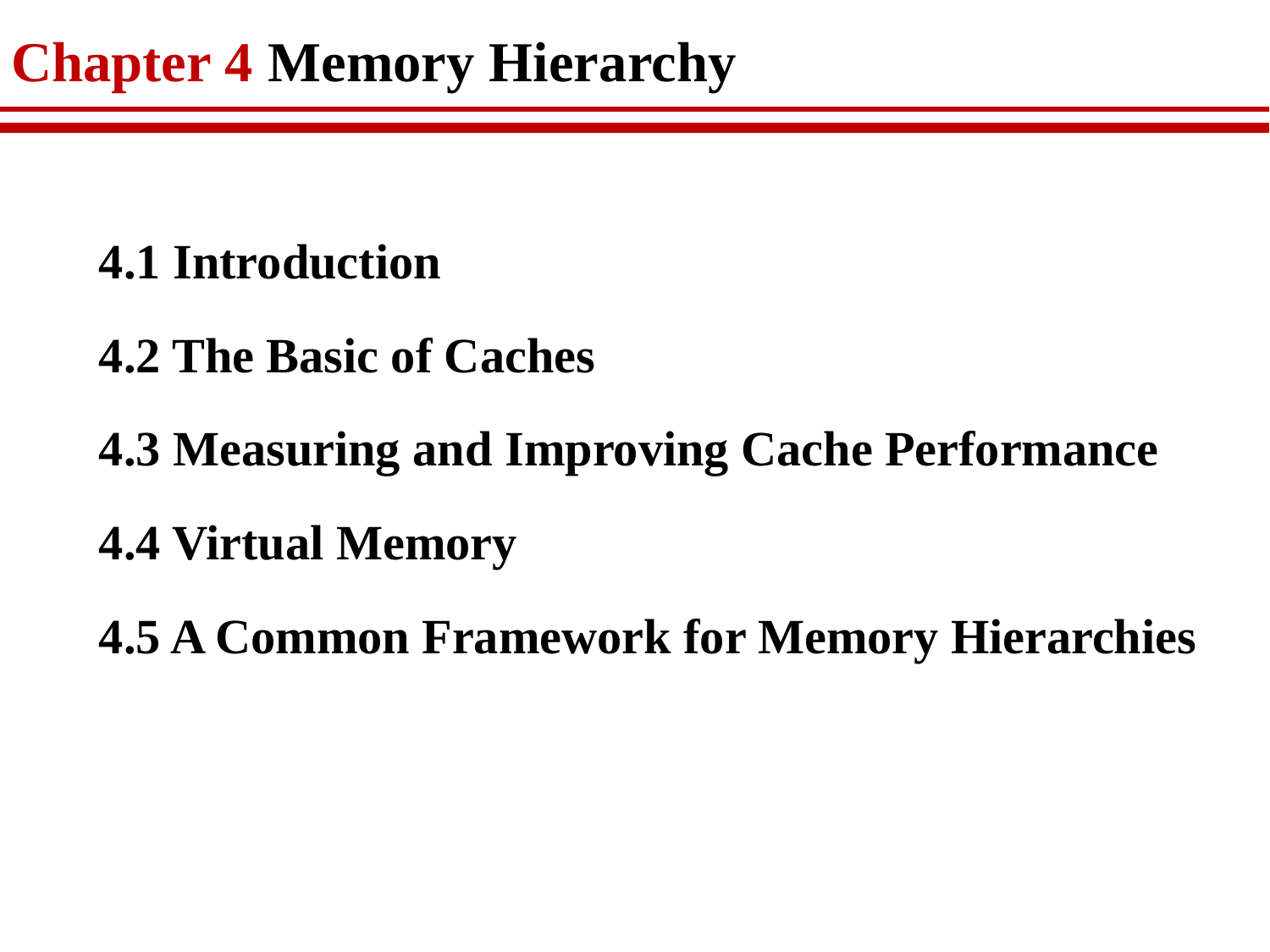

Chapter 4 Memory Hierarchy
4.1 Introduction
4.2 The Basic of Caches
4.3 Measuring and Improving Cache Performance
4.4 Virtual Memory
4.5 A Common Framework for Memory Hierarchies